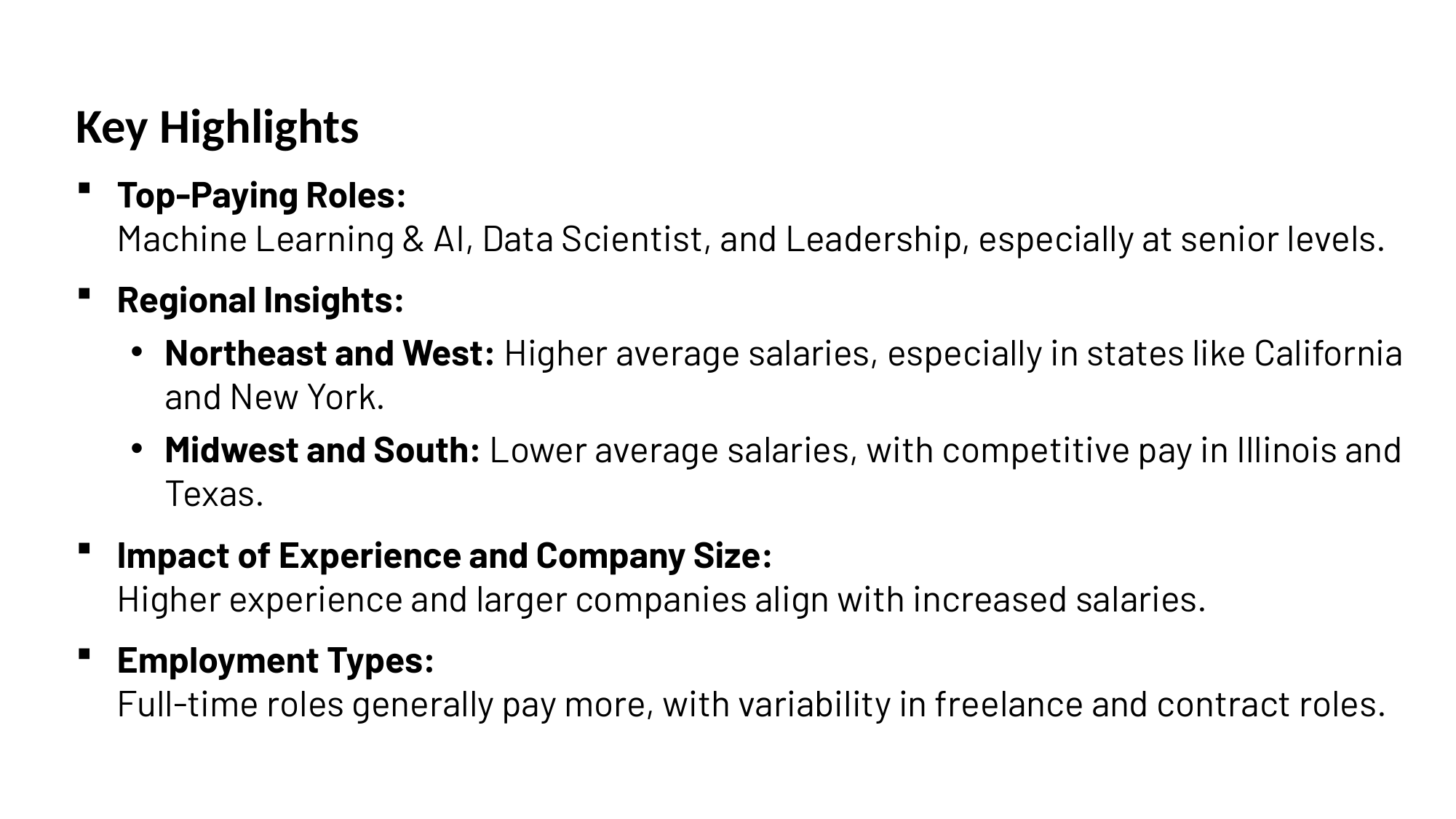

Key Highlights
Top-Paying Roles:
Machine Learning & AI, Data Scientist, and Leadership, especially at senior levels.
Regional Insights:
Northeast and West: Higher average salaries, especially in states like California and New York.
Midwest and South: Lower average salaries, with competitive pay in Illinois and Texas.
Impact of Experience and Company Size:
Higher experience and larger companies align with increased salaries.
Employment Types:
Full-time roles generally pay more, with variability in freelance and contract roles.